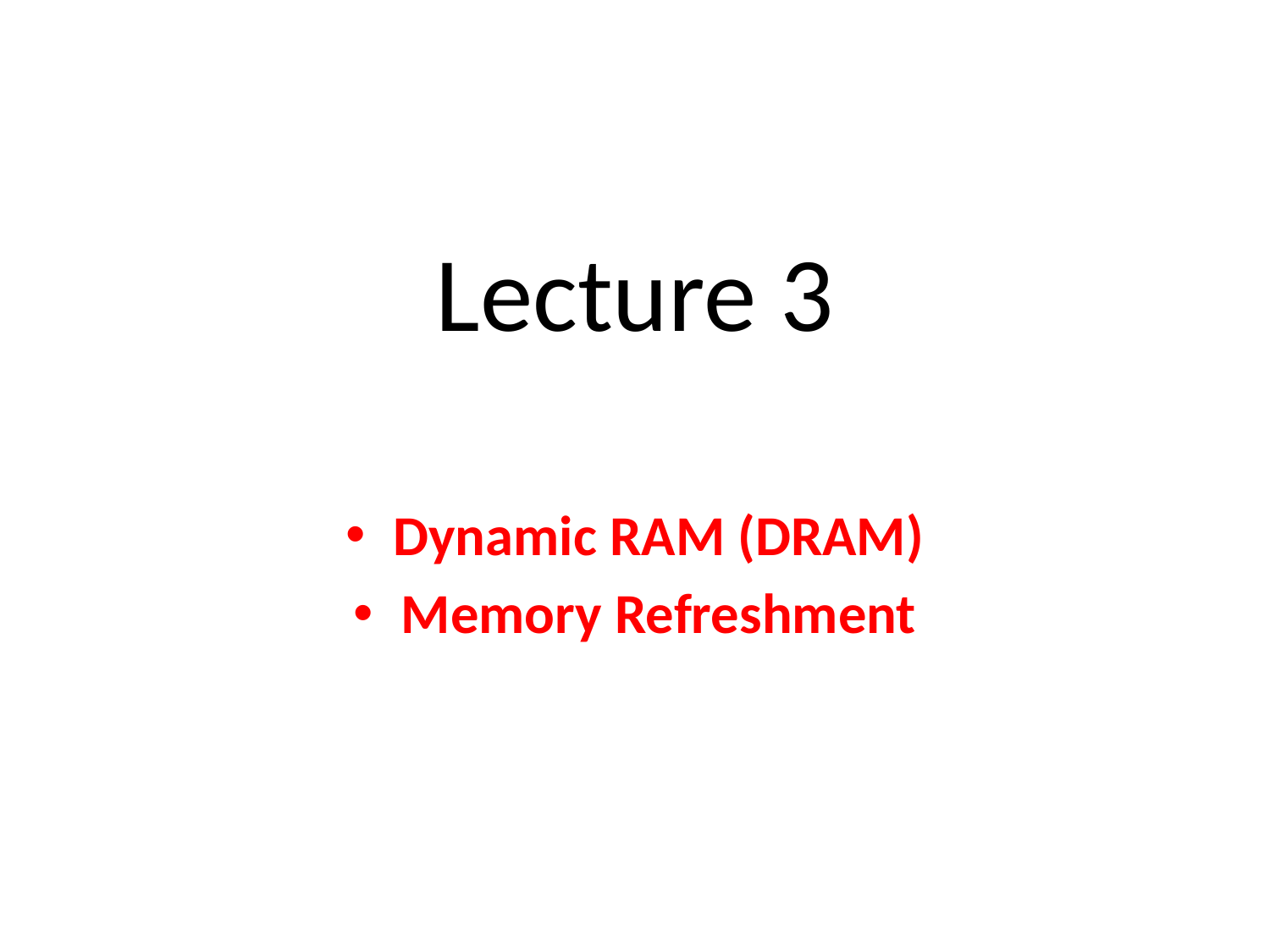

# Lecture 3
Dynamic RAM (DRAM)
Memory Refreshment